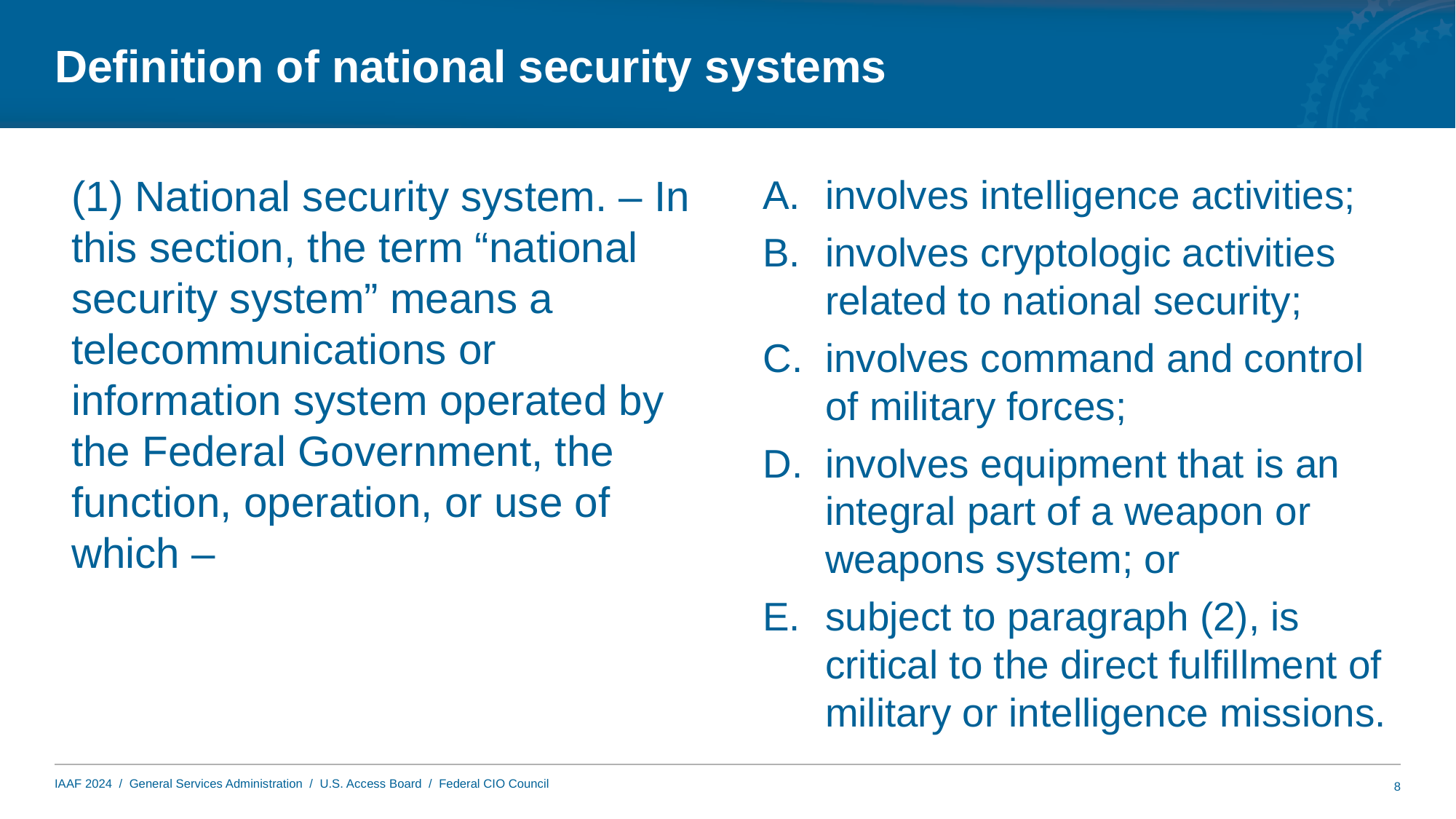

# Definition of national security systems
(1) National security system. – In this section, the term “national security system” means a telecommunications or information system operated by the Federal Government, the function, operation, or use of which –
involves intelligence activities;
involves cryptologic activities related to national security;
involves command and control of military forces;
involves equipment that is an integral part of a weapon or weapons system; or
subject to paragraph (2), is critical to the direct fulfillment of military or intelligence missions.
8